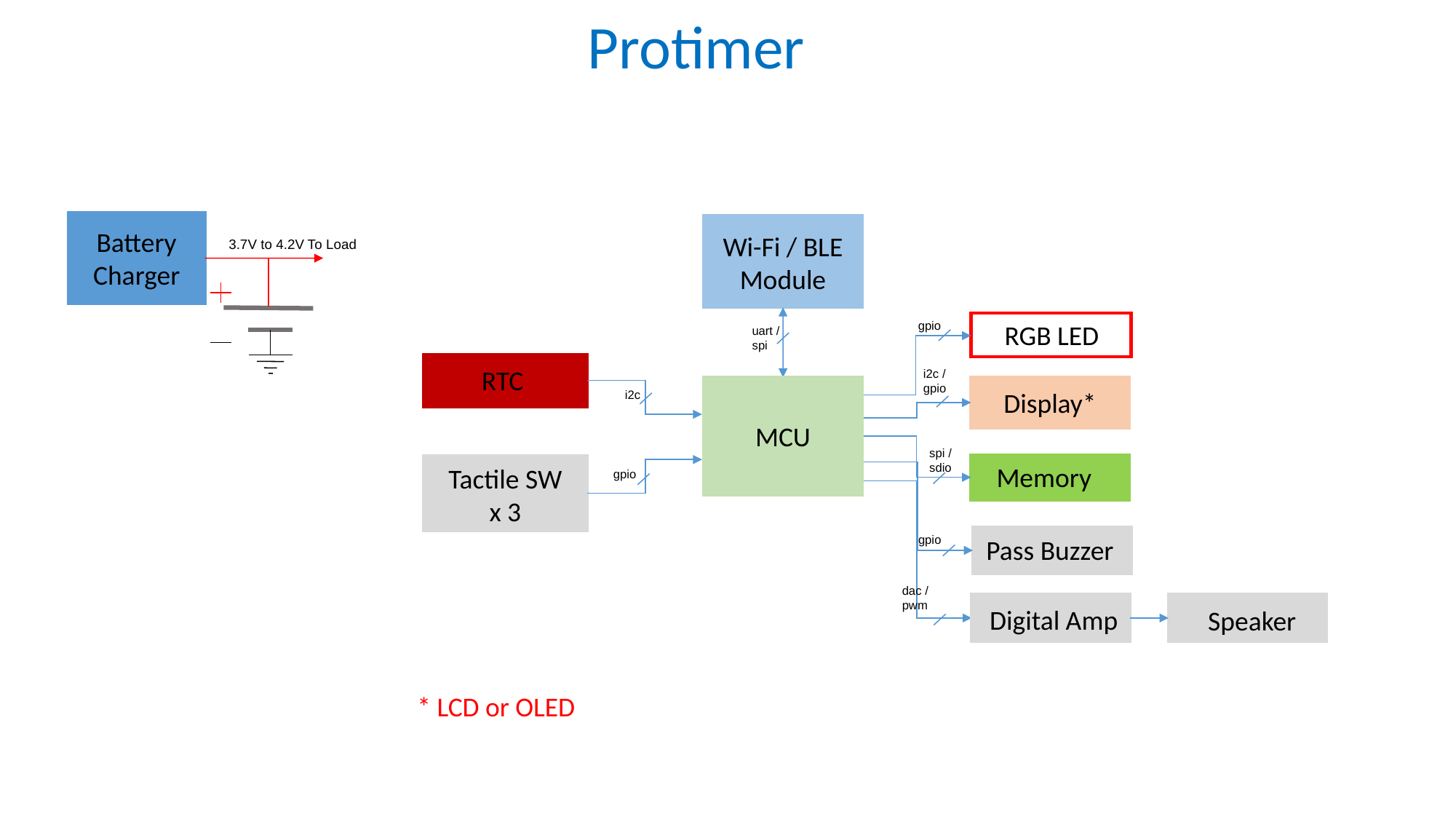

Protimer

Battery
Charger
Wi-Fi / BLE
Module
3.7V to 4.2V To Load
gpio

RGB LED
uart /
spi

RTC
i2c /
gpio

Display*
i2c
MCU
spi /
sdio

Memory

Tactile SW
x 3
gpio

gpio

Pass Buzzer
dac /
pwm

Digital Amp
Speaker
* LCD or OLED